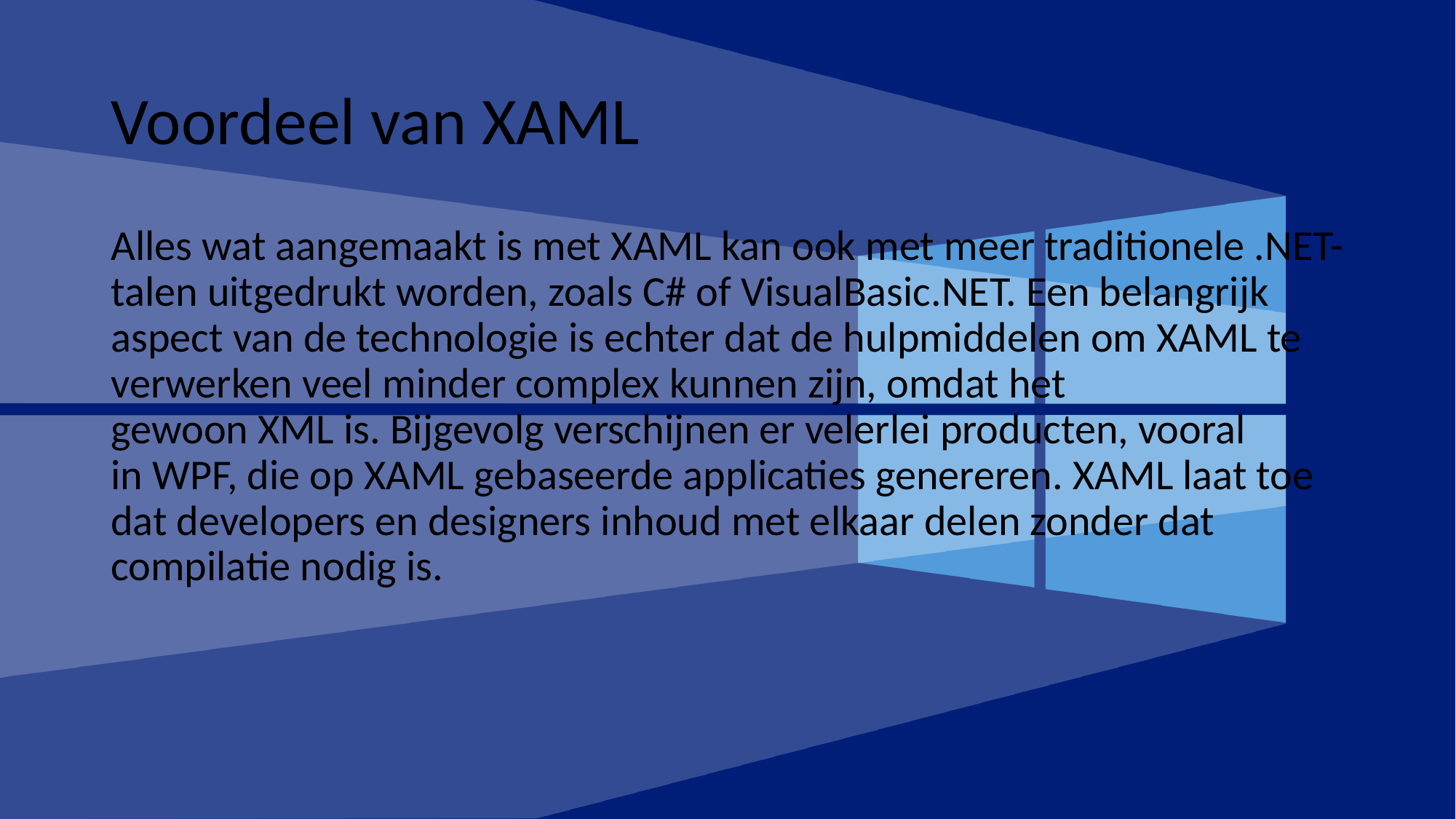

# Voordeel van XAML
Alles wat aangemaakt is met XAML kan ook met meer traditionele .NET-talen uitgedrukt worden, zoals C# of VisualBasic.NET. Een belangrijk aspect van de technologie is echter dat de hulpmiddelen om XAML te verwerken veel minder complex kunnen zijn, omdat het gewoon XML is. Bijgevolg verschijnen er velerlei producten, vooral in WPF, die op XAML gebaseerde applicaties genereren. XAML laat toe dat developers en designers inhoud met elkaar delen zonder dat compilatie nodig is.